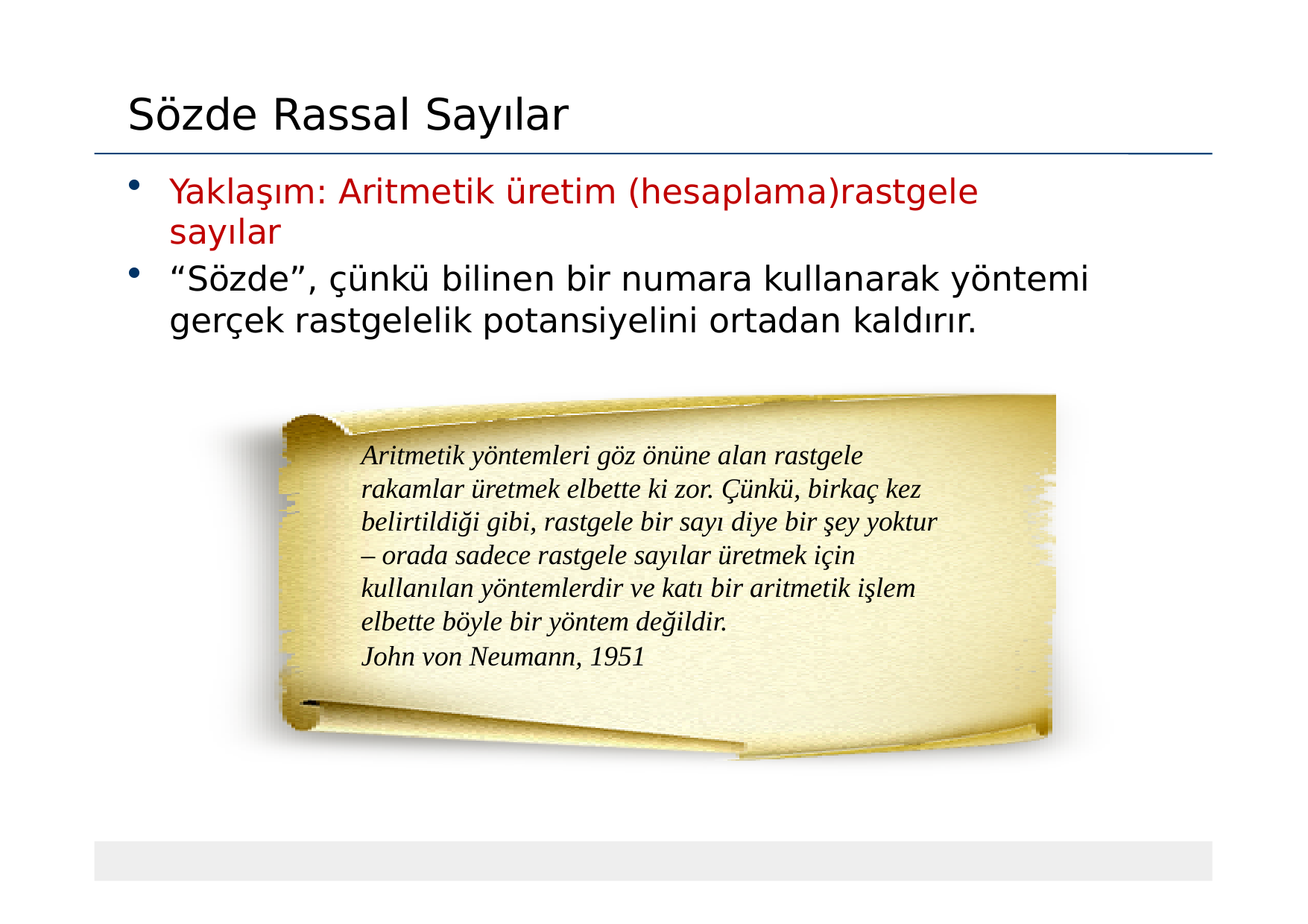

# Sözde Rassal Sayılar
Yaklaşım: Aritmetik üretim (hesaplama)rastgele sayılar
“Sözde”, çünkü bilinen bir numara kullanarak yöntemi gerçek rastgelelik potansiyelini ortadan kaldırır.

Aritmetik yöntemleri göz önüne alan rastgele rakamlar üretmek elbette ki zor. Çünkü, birkaç kez belirtildiği gibi, rastgele bir sayı diye bir şey yoktur – orada sadece rastgele sayılar üretmek için kullanılan yöntemlerdir ve katı bir aritmetik işlem elbette böyle bir yöntem değildir.
John von Neumann, 1951